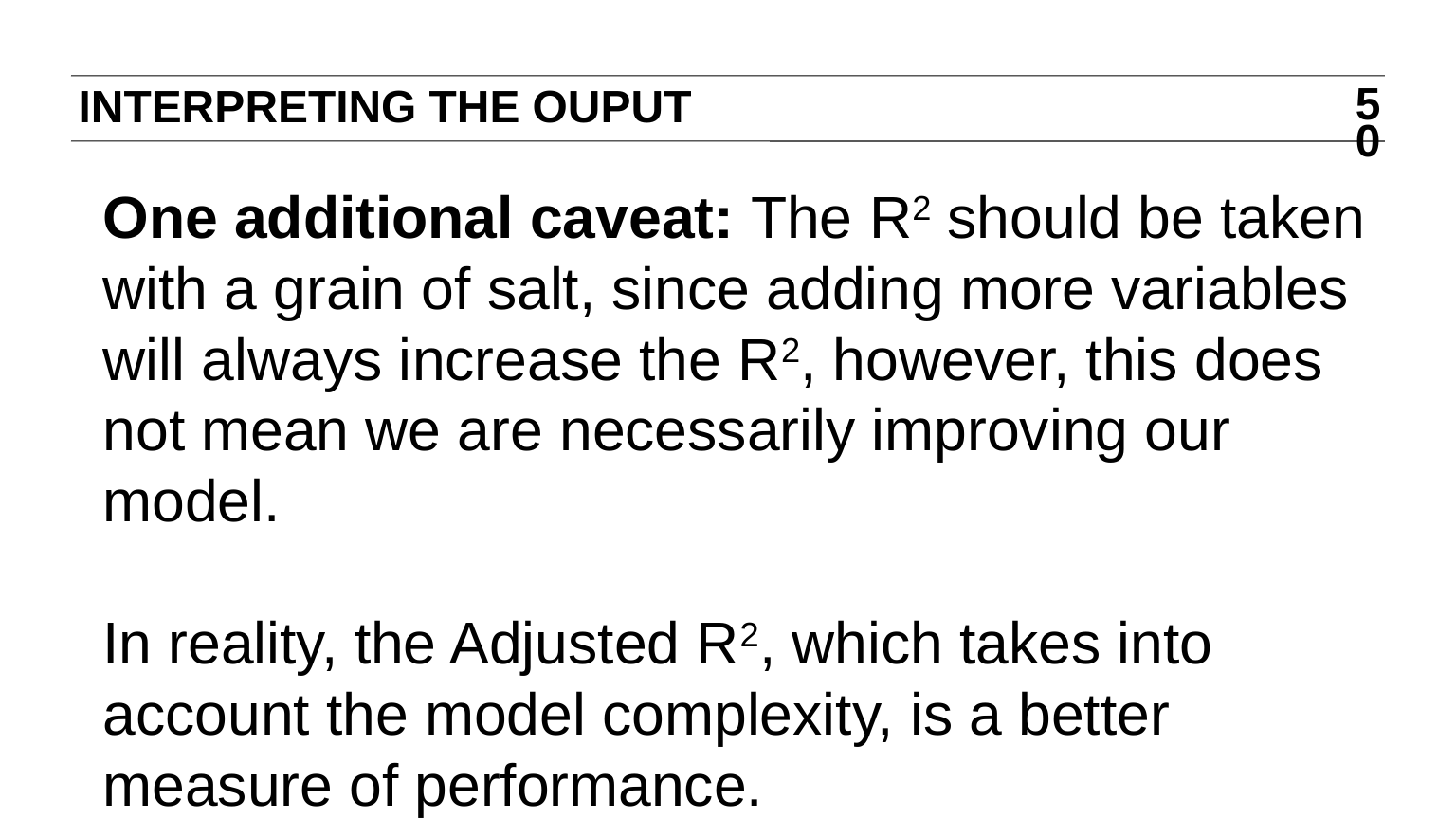

INTERPRETING THE OUPUT
50
One additional caveat: The R2 should be taken with a grain of salt, since adding more variables will always increase the R2, however, this does not mean we are necessarily improving our model.

In reality, the Adjusted R2, which takes into account the model complexity, is a better measure of performance.